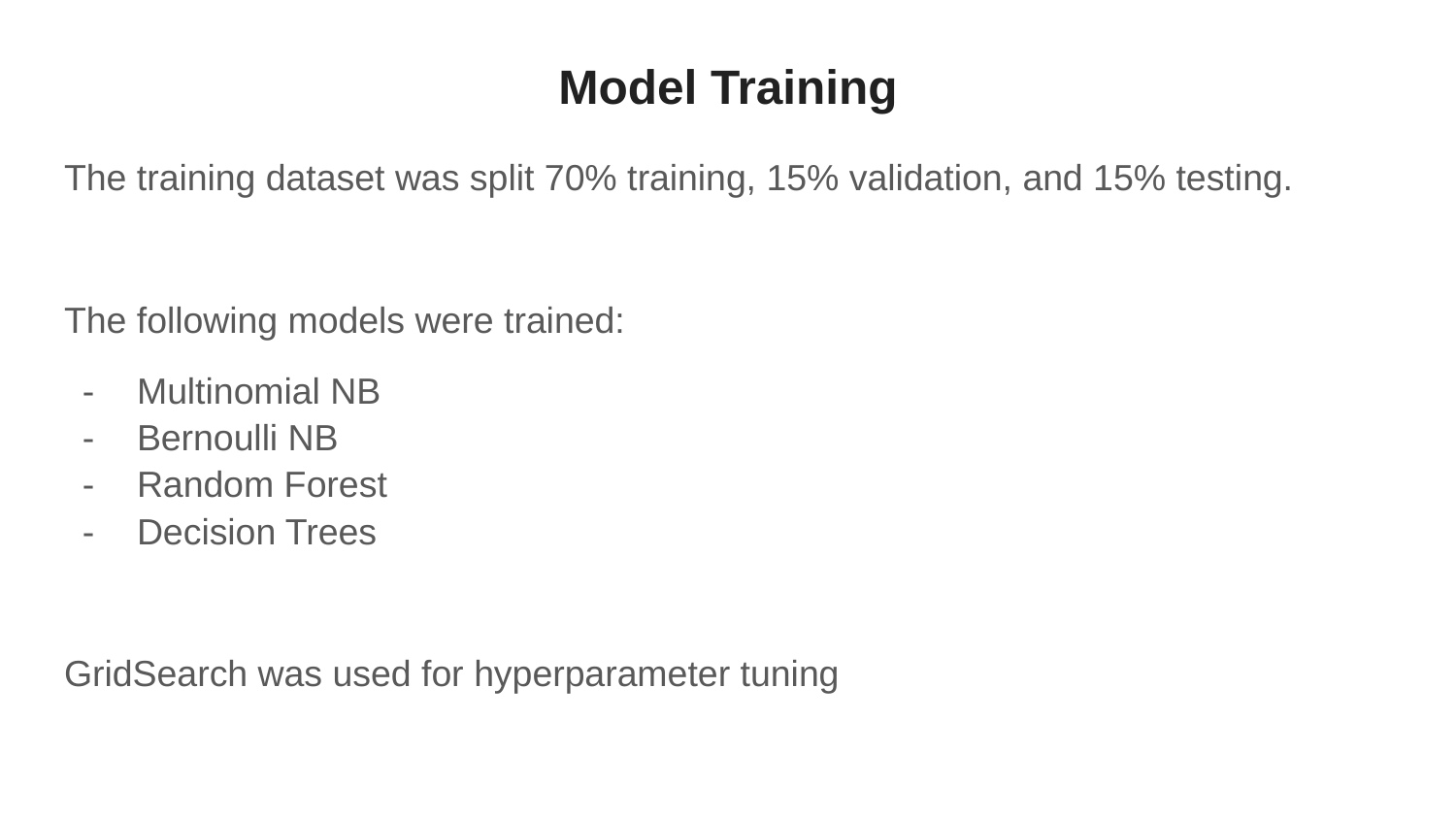

# Model Training
The training dataset was split 70% training, 15% validation, and 15% testing.

The following models were trained:
Multinomial NB
Bernoulli NB
Random Forest
Decision Trees

GridSearch was used for hyperparameter tuning